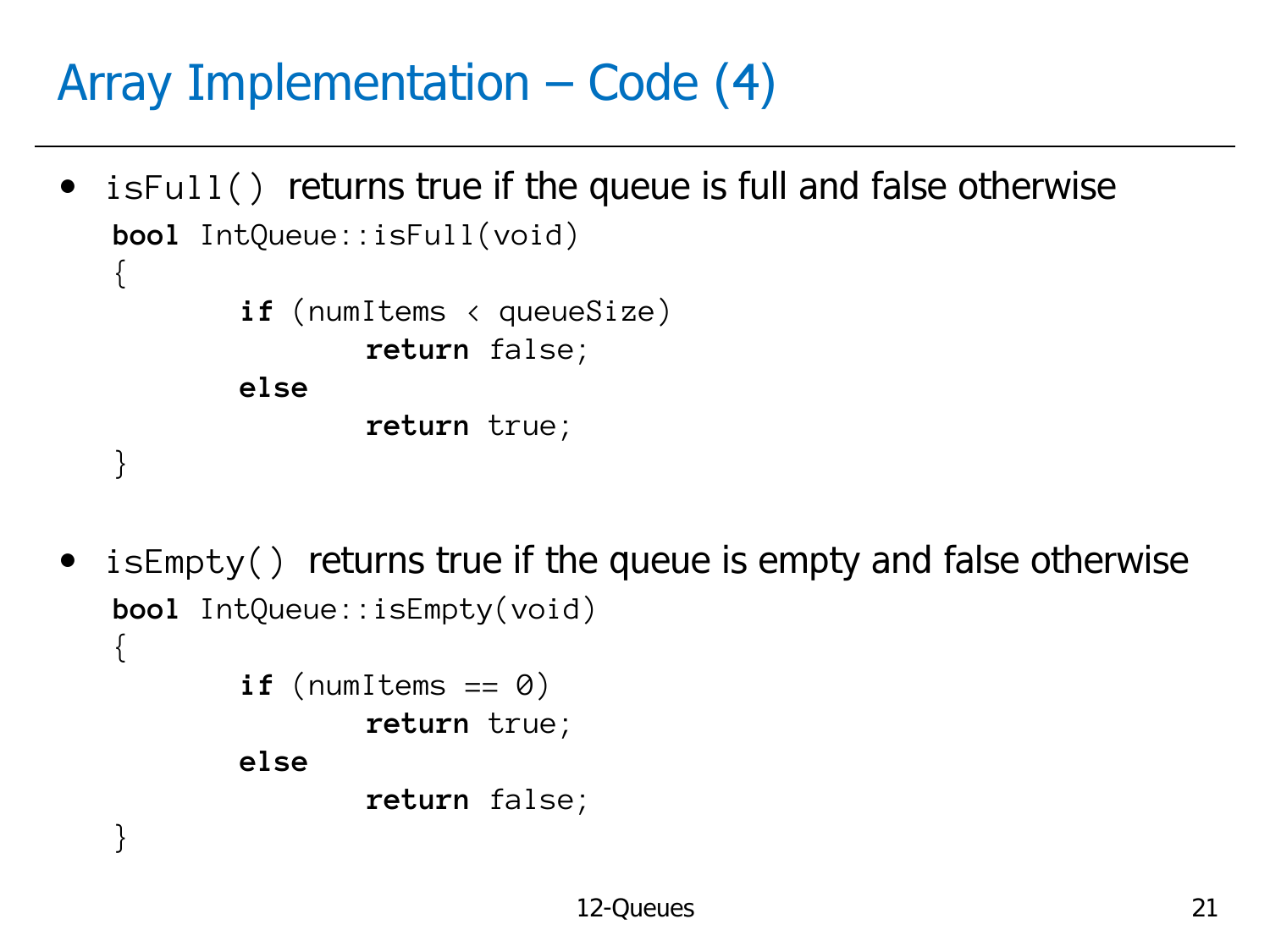

# Array Implementation – Code (4)
isFull() returns true if the queue is full and false otherwise
bool IntQueue::isFull(void)
{
	if (numItems < queueSize)
		return false;
	else
		return true;
}

isEmpty() returns true if the queue is empty and false otherwise
bool IntQueue::isEmpty(void)
{
	if (numItems == 0)
		return true;
	else
		return false;
}

12-Queues
21